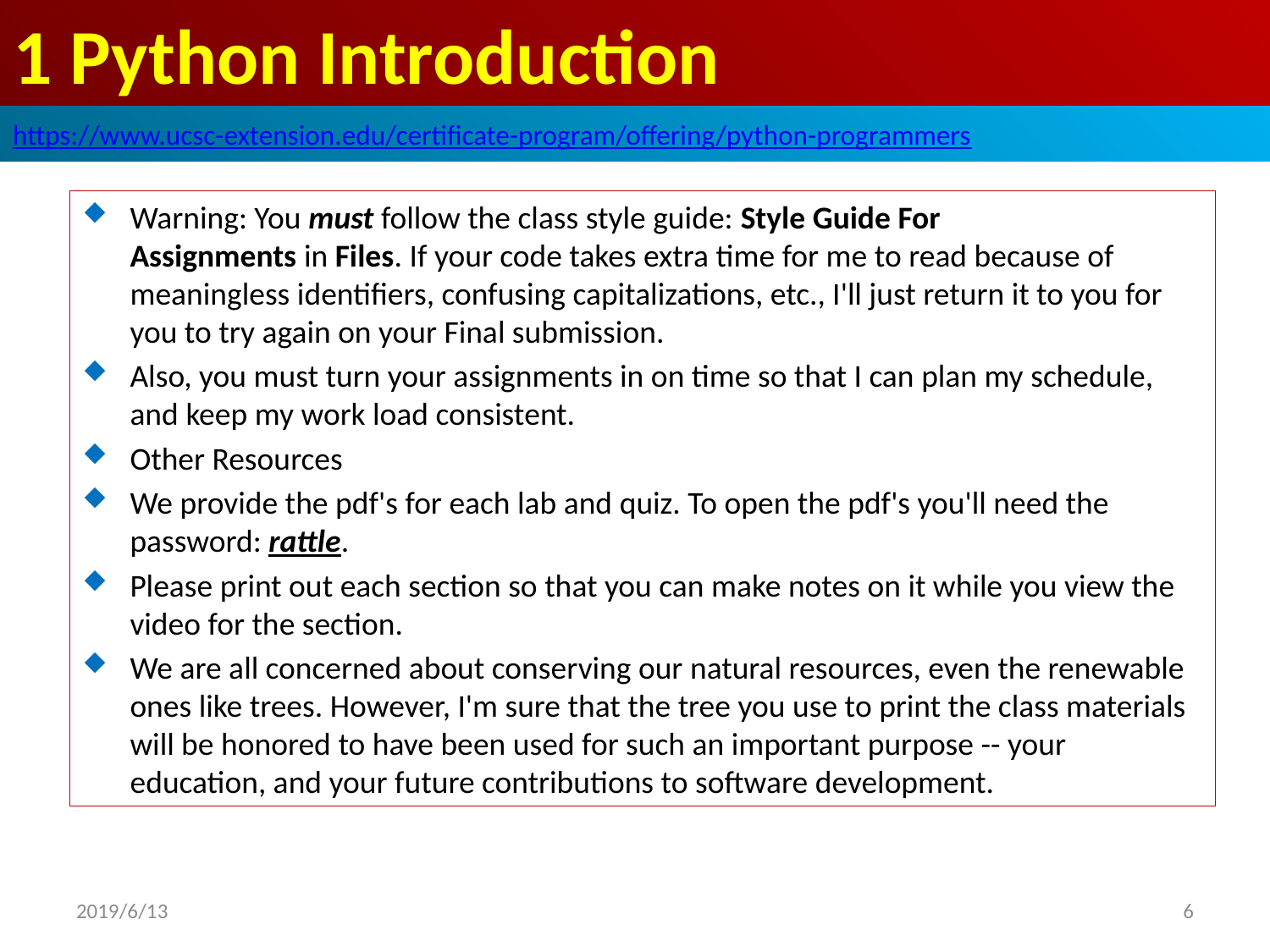

# 1 Python Introduction
https://www.ucsc-extension.edu/certificate-program/offering/python-programmers
Warning: You must follow the class style guide: Style Guide For Assignments in Files. If your code takes extra time for me to read because of meaningless identifiers, confusing capitalizations, etc., I'll just return it to you for you to try again on your Final submission.
Also, you must turn your assignments in on time so that I can plan my schedule, and keep my work load consistent.
Other Resources
We provide the pdf's for each lab and quiz. To open the pdf's you'll need the password: rattle.
Please print out each section so that you can make notes on it while you view the video for the section.
We are all concerned about conserving our natural resources, even the renewable ones like trees. However, I'm sure that the tree you use to print the class materials will be honored to have been used for such an important purpose -- your education, and your future contributions to software development.
2019/6/13
6